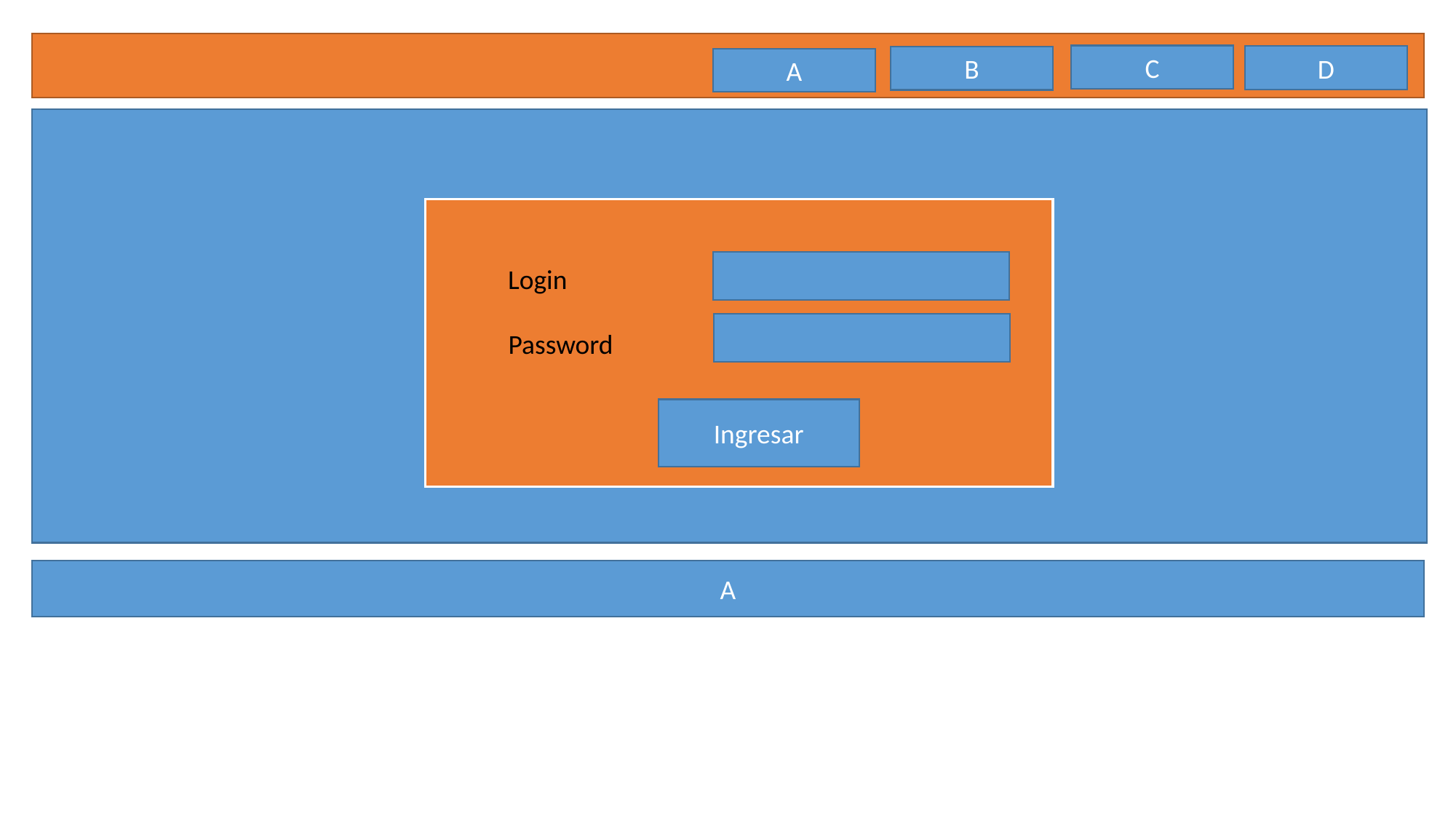

C
D
B
A

Login

Password
Ingresar
A